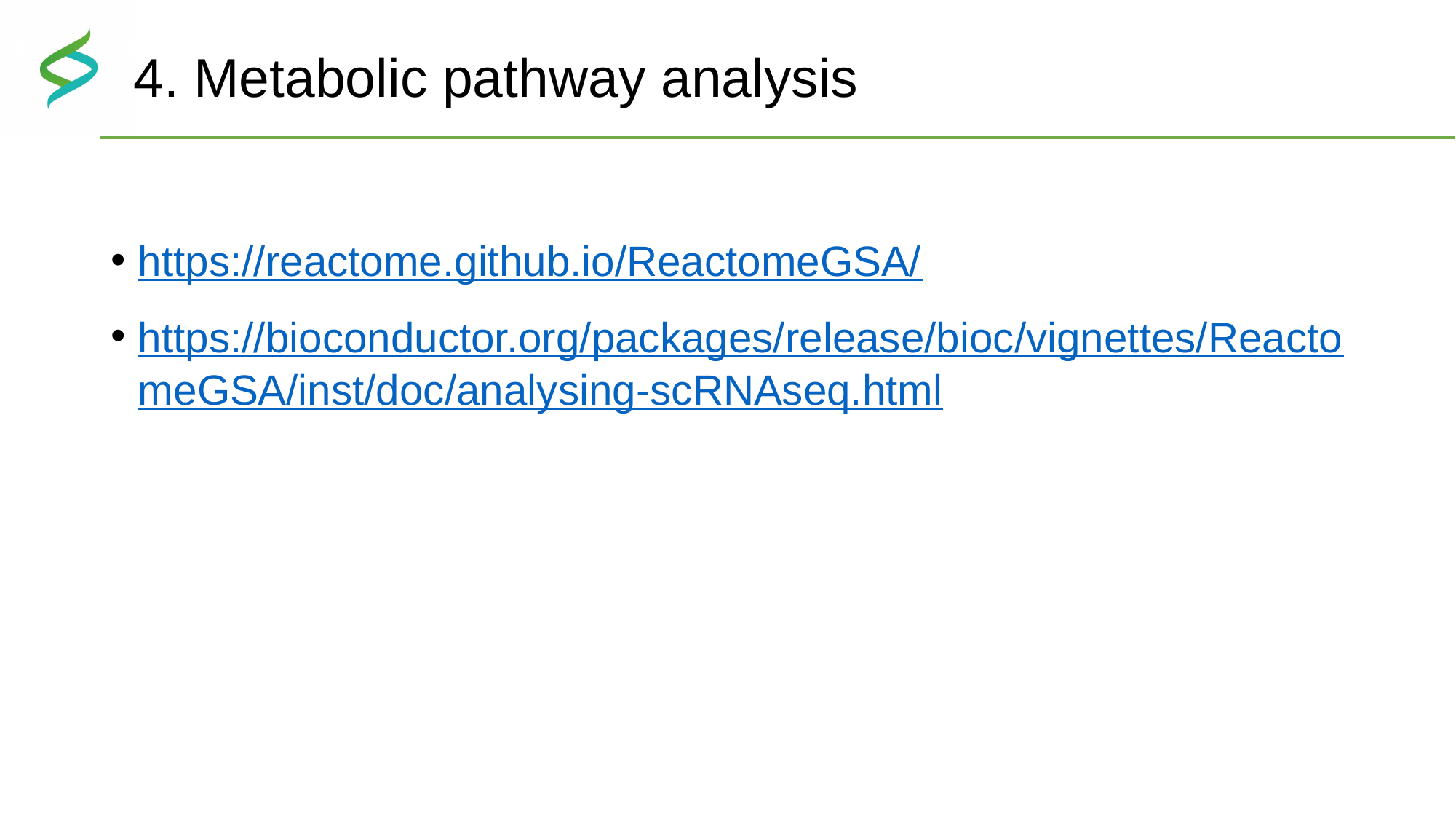

# 4. Metabolic pathway analysis
https://reactome.github.io/ReactomeGSA/
https://bioconductor.org/packages/release/bioc/vignettes/ReactomeGSA/inst/doc/analysing-scRNAseq.html